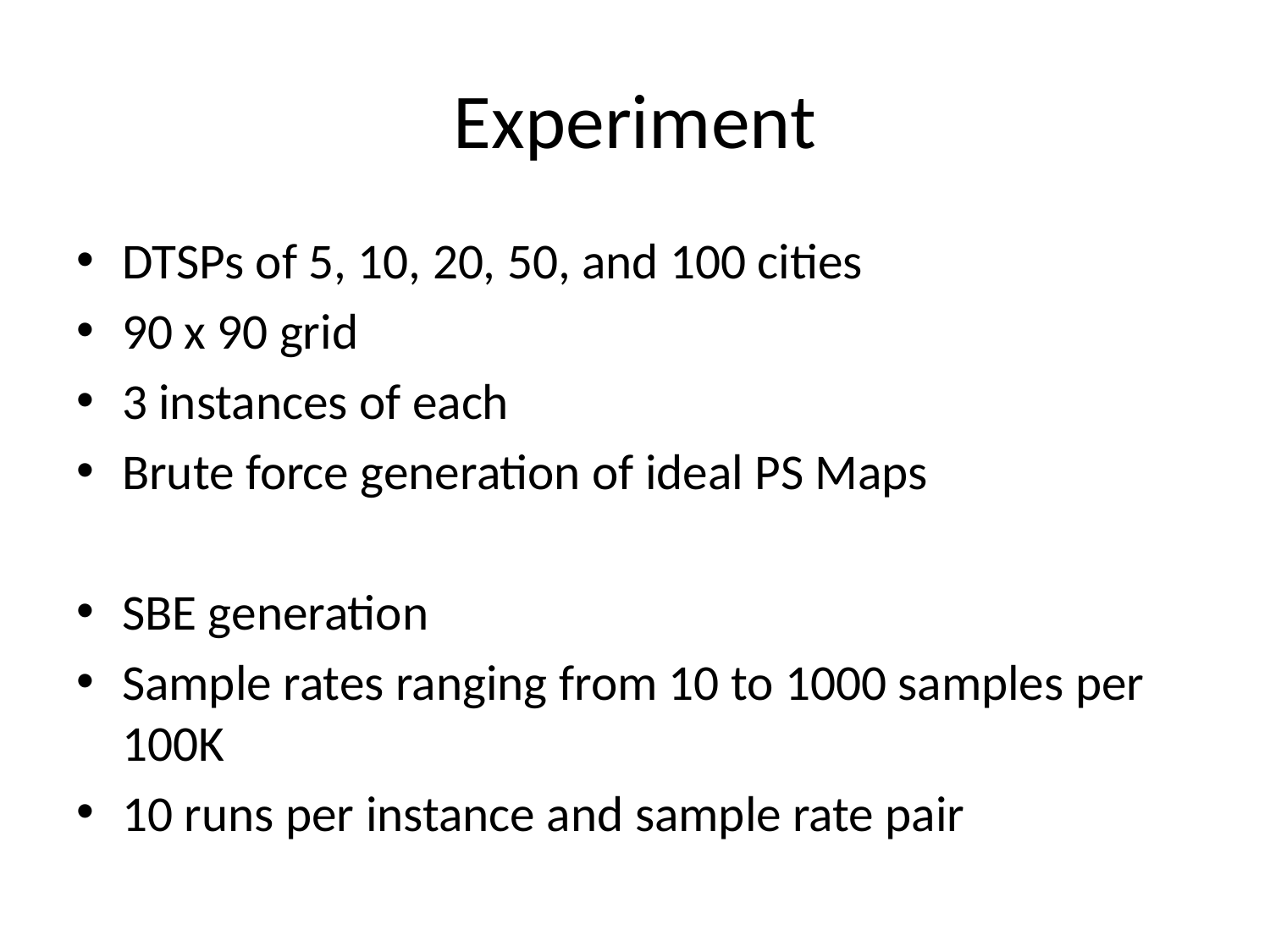

# Experiment
DTSPs of 5, 10, 20, 50, and 100 cities
90 x 90 grid
3 instances of each
Brute force generation of ideal PS Maps

SBE generation
Sample rates ranging from 10 to 1000 samples per 100K
10 runs per instance and sample rate pair